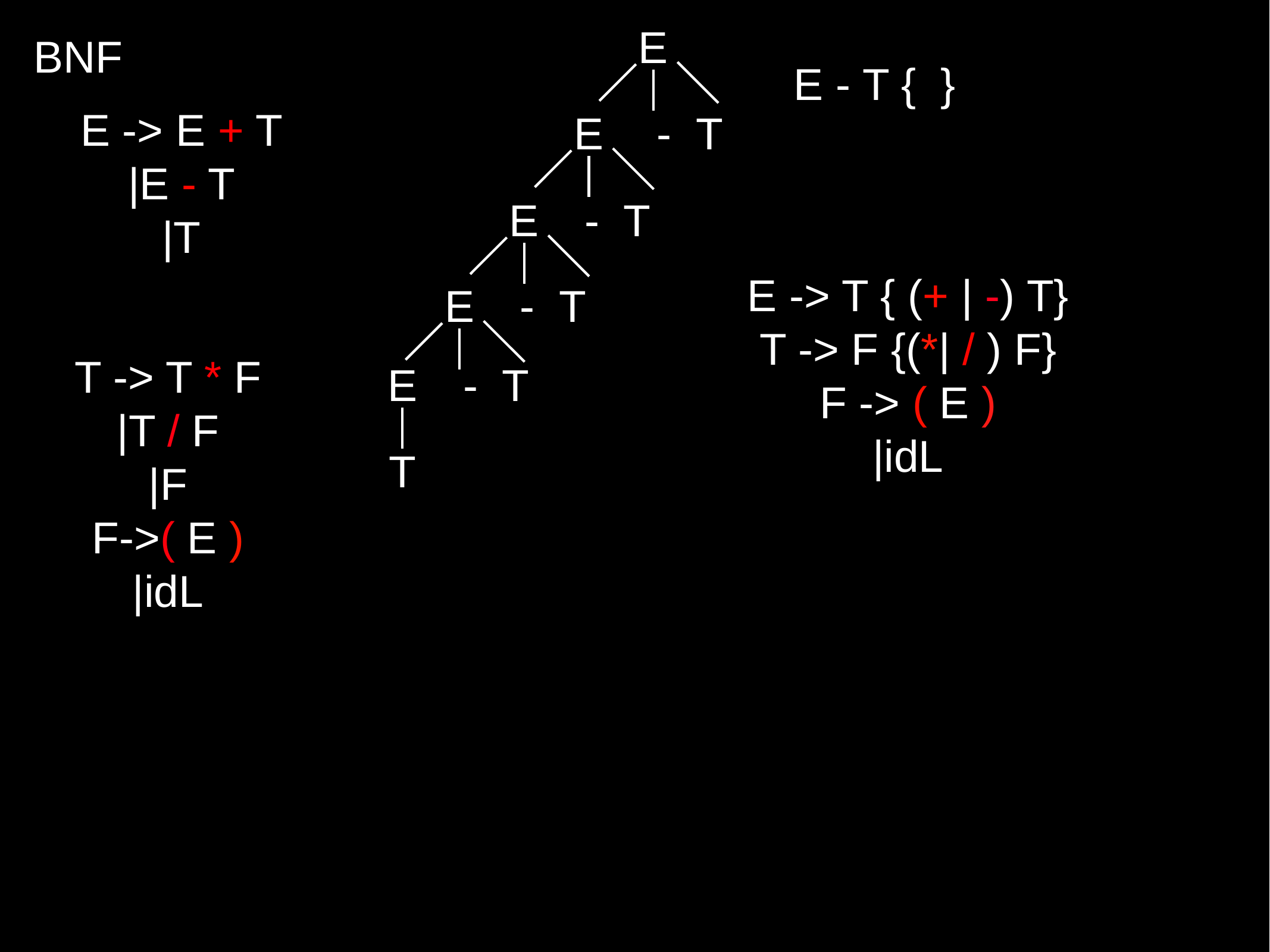

E
BNF
E - T {  }

E -> E + T
|E - T
|T
E
-  T

E
-  T

E -> T { (+ | -) T}
T -> F {(*| / ) F}
F -> ( E )
|idL
E
-  T

T -> T * F
|T / F
|F
F->( E )
|idL
E
-  T

T